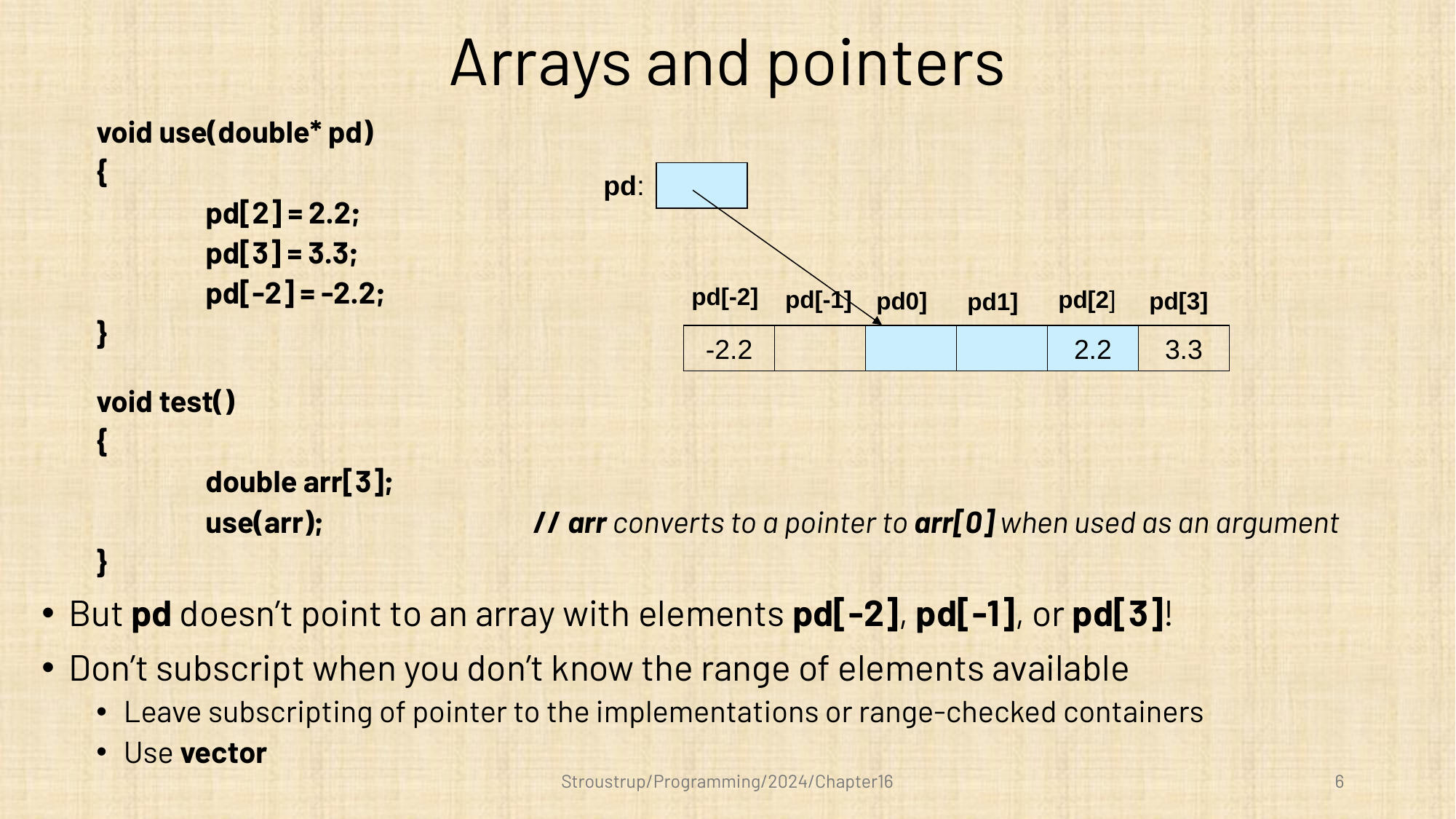

# Arrays and pointers
void use(double* pd)
{
	pd[2] = 2.2;
	pd[3] = 3.3;
	pd[-2] = -2.2;
}

void test()
{
	double arr[3];
	use(arr);		// arr converts to a pointer to arr[0] when used as an argument
}
But pd doesn’t point to an array with elements pd[-2], pd[-1], or pd[3]!
Don’t subscript when you don’t know the range of elements available
Leave subscripting of pointer to the implementations or range-checked containers
Use vector
pd:

pd[-2]
pd[2]
pd[-1]
pd0]
pd[3]
pd1]
-2.2

2.2
3.3
Stroustrup/Programming/2024/Chapter16
6